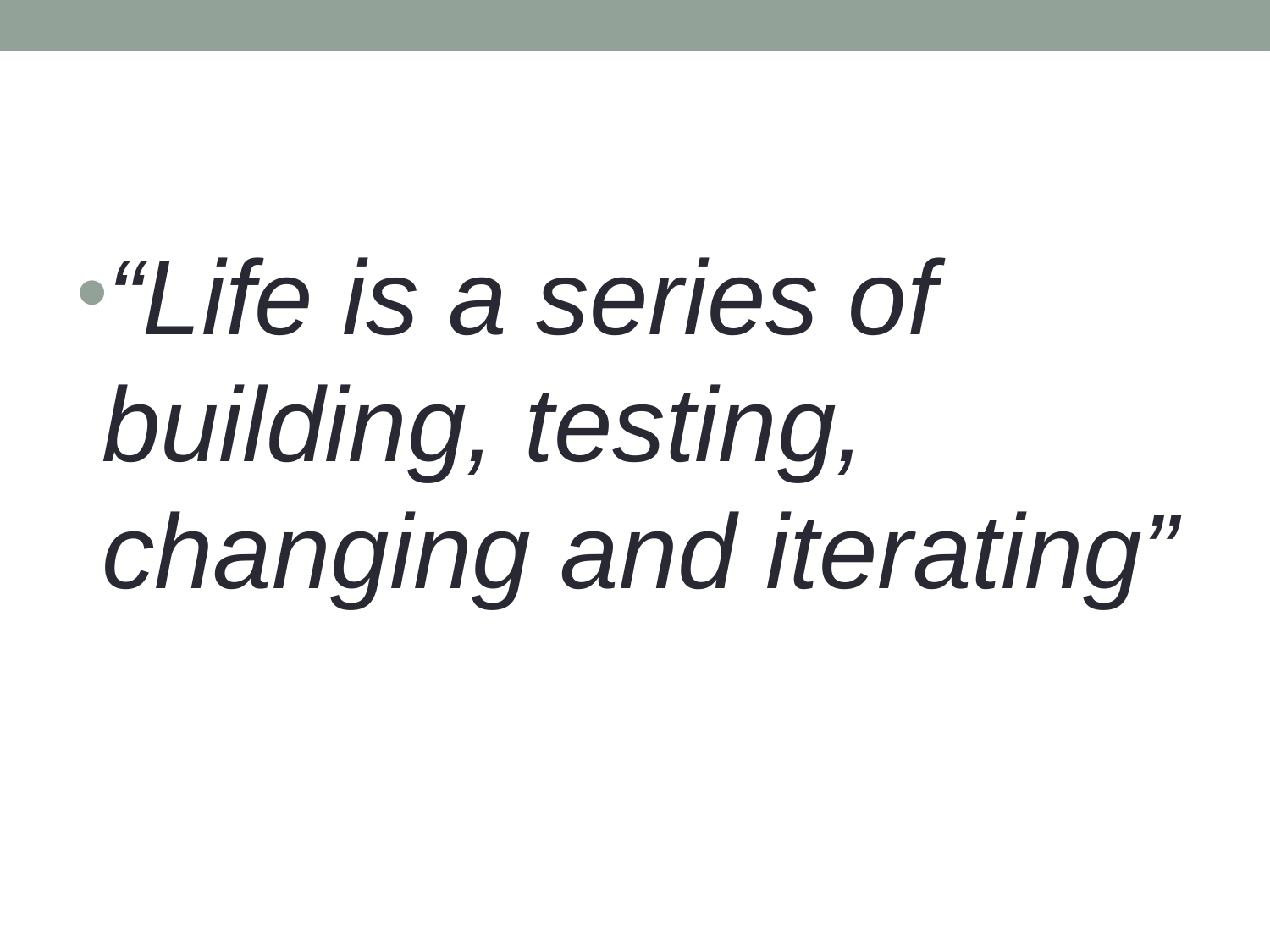

“Life is a series of building, testing, changing and iterating”